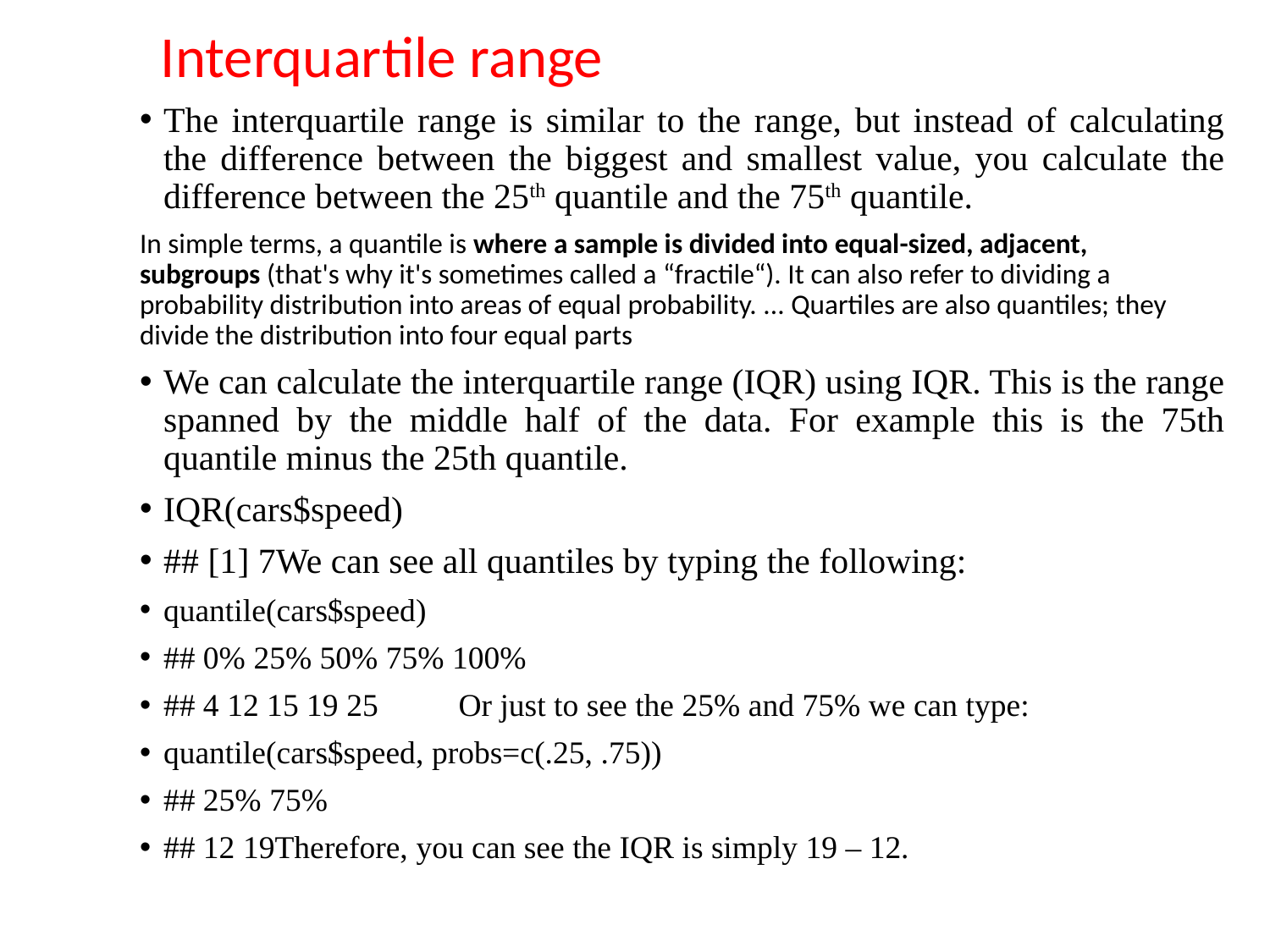

# Interquartile range
The interquartile range is similar to the range, but instead of calculating the difference between the biggest and smallest value, you calculate the difference between the 25th quantile and the 75th quantile.
In simple terms, a quantile is where a sample is divided into equal-sized, adjacent, subgroups (that's why it's sometimes called a “fractile“). It can also refer to dividing a probability distribution into areas of equal probability. ... Quartiles are also quantiles; they divide the distribution into four equal parts
We can calculate the interquartile range (IQR) using IQR. This is the range spanned by the middle half of the data. For example this is the 75th quantile minus the 25th quantile.
IQR(cars$speed)
## [1] 7We can see all quantiles by typing the following:
quantile(cars$speed)
## 0% 25% 50% 75% 100%
## 4 12 15 19 25          Or just to see the 25% and 75% we can type:
quantile(cars$speed, probs=c(.25, .75))
## 25% 75%
## 12 19Therefore, you can see the IQR is simply 19 – 12.